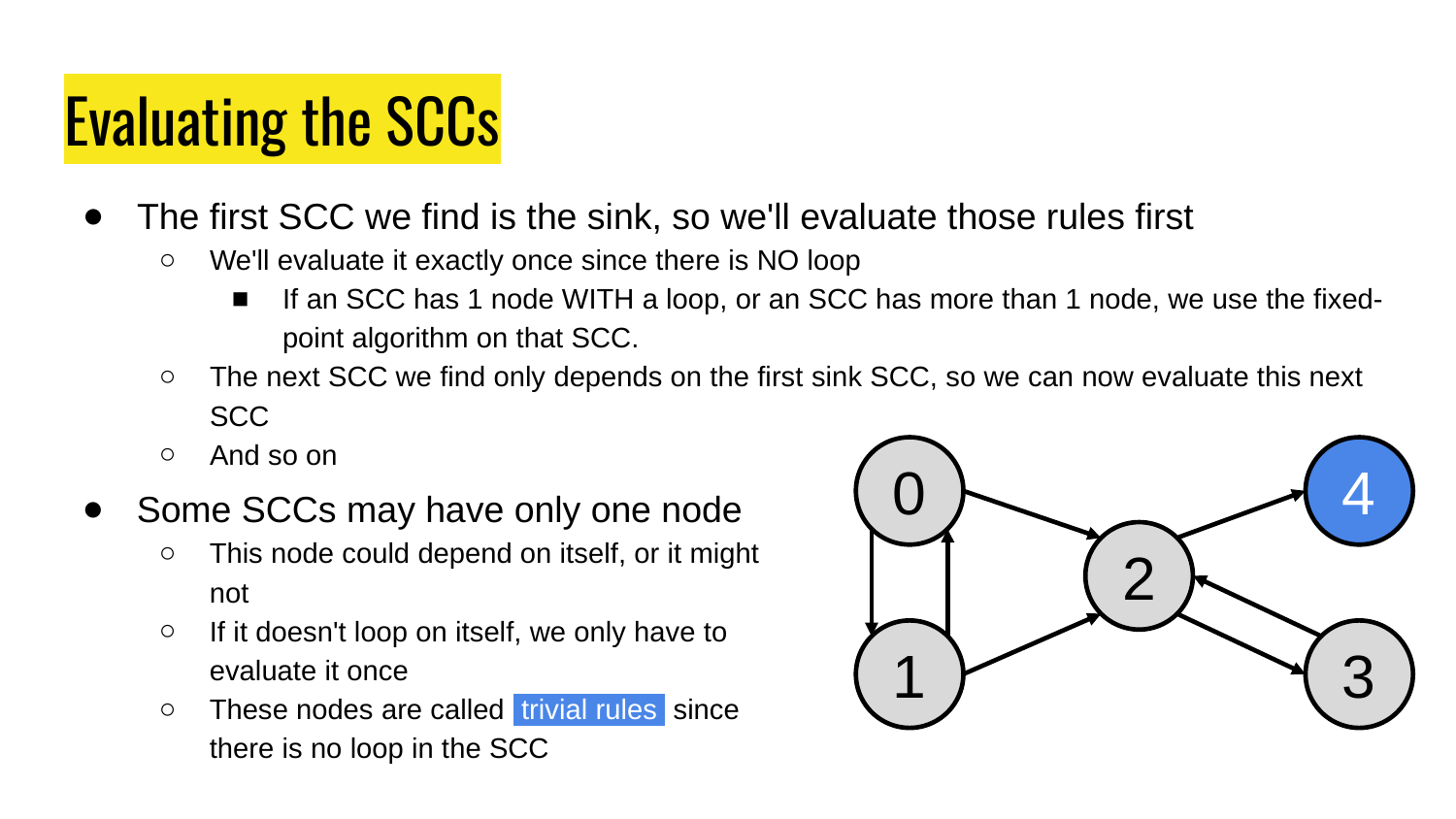

# Evaluating the SCCs
The first SCC we find is the sink, so we'll evaluate those rules first
We'll evaluate it exactly once since there is NO loop
If an SCC has 1 node WITH a loop, or an SCC has more than 1 node, we use the fixed-point algorithm on that SCC.
The next SCC we find only depends on the first sink SCC, so we can now evaluate this next SCC
And so on
0
4
2
1
3
Some SCCs may have only one node
This node could depend on itself, or it might not
If it doesn't loop on itself, we only have to evaluate it once
These nodes are called  trivial rules  since there is no loop in the SCC